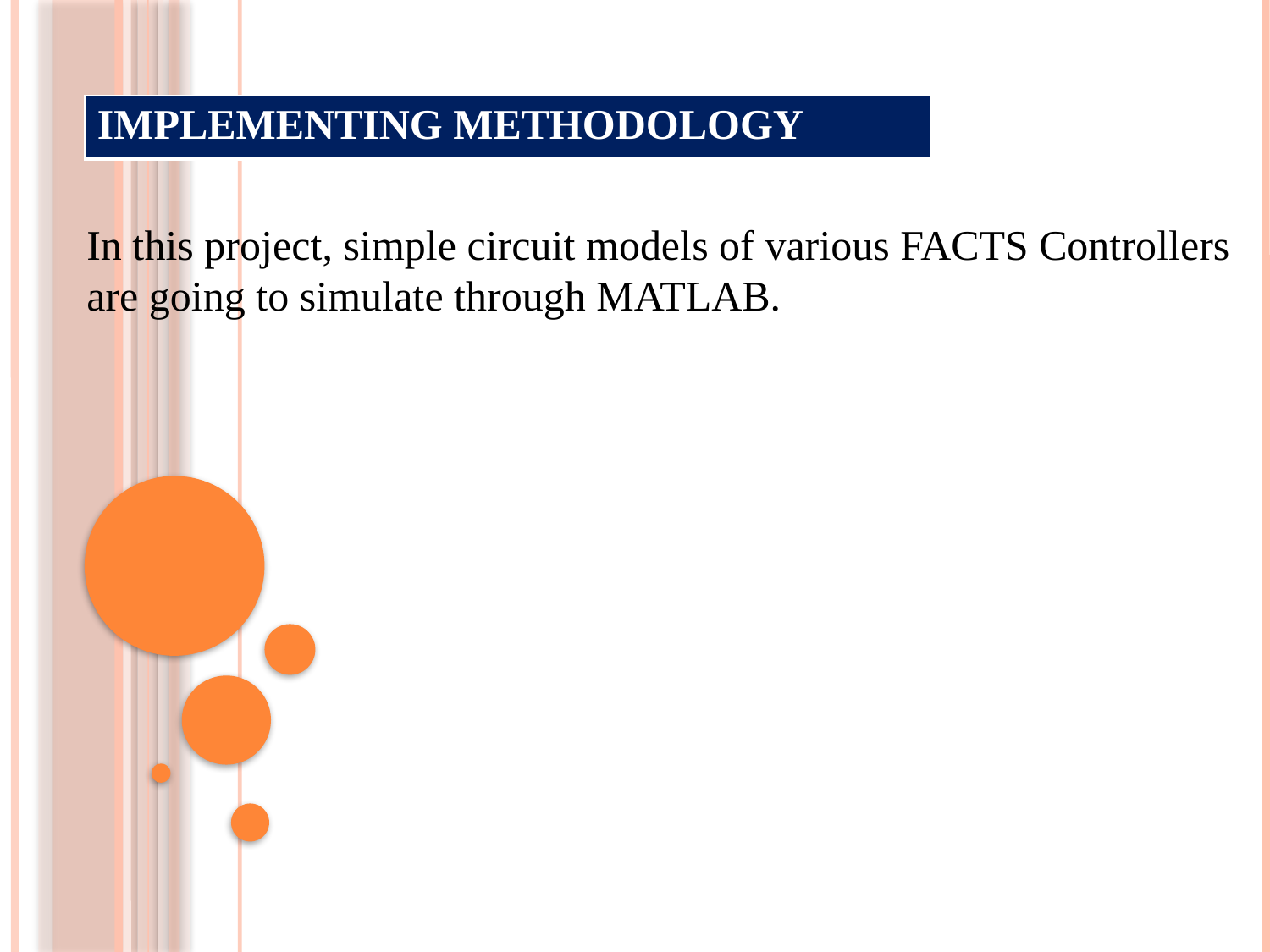

| IMPLEMENTING METHODOLOGY |
| --- |
In this project, simple circuit models of various FACTS Controllers are going to simulate through MATLAB.